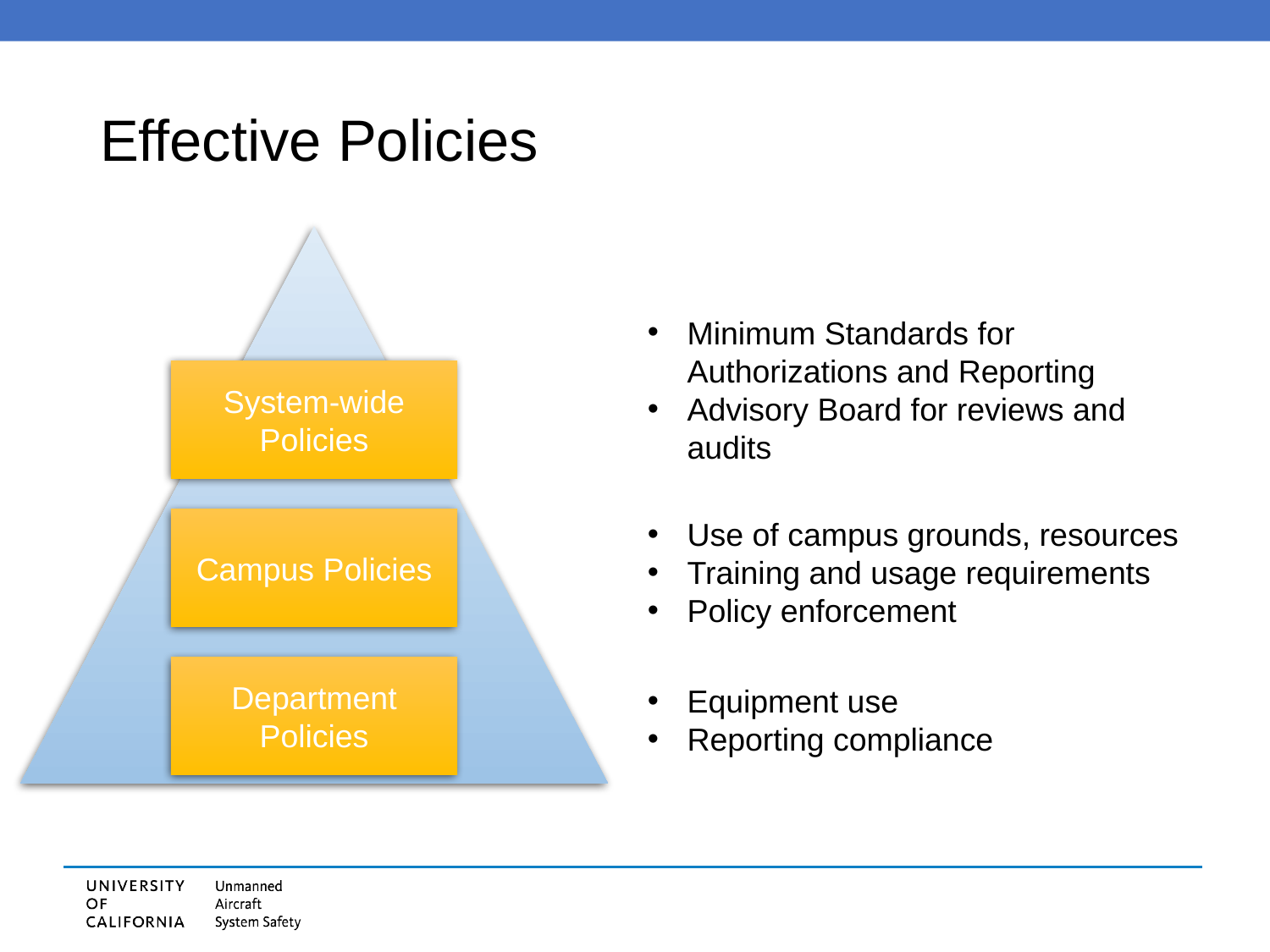

# Effective Policies

Minimum Standards for Authorizations and Reporting
Advisory Board for reviews and audits
System-wide Policies
Use of campus grounds, resources
Training and usage requirements
Policy enforcement
Campus Policies
Department Policies
Equipment use
Reporting compliance